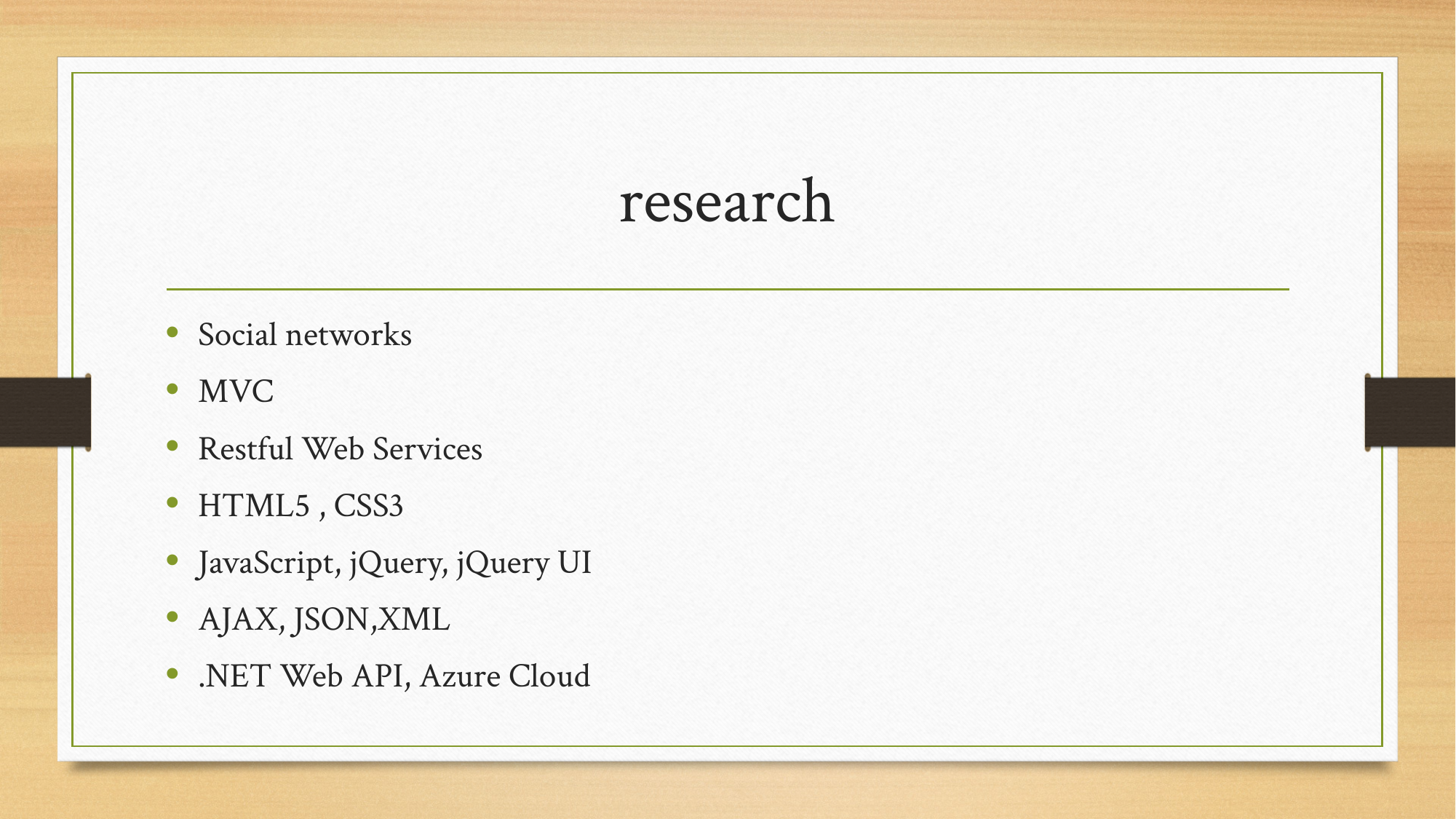

# research
Social networks
MVC
Restful Web Services
HTML5 , CSS3
JavaScript, jQuery, jQuery UI
AJAX, JSON,XML
.NET Web API, Azure Cloud